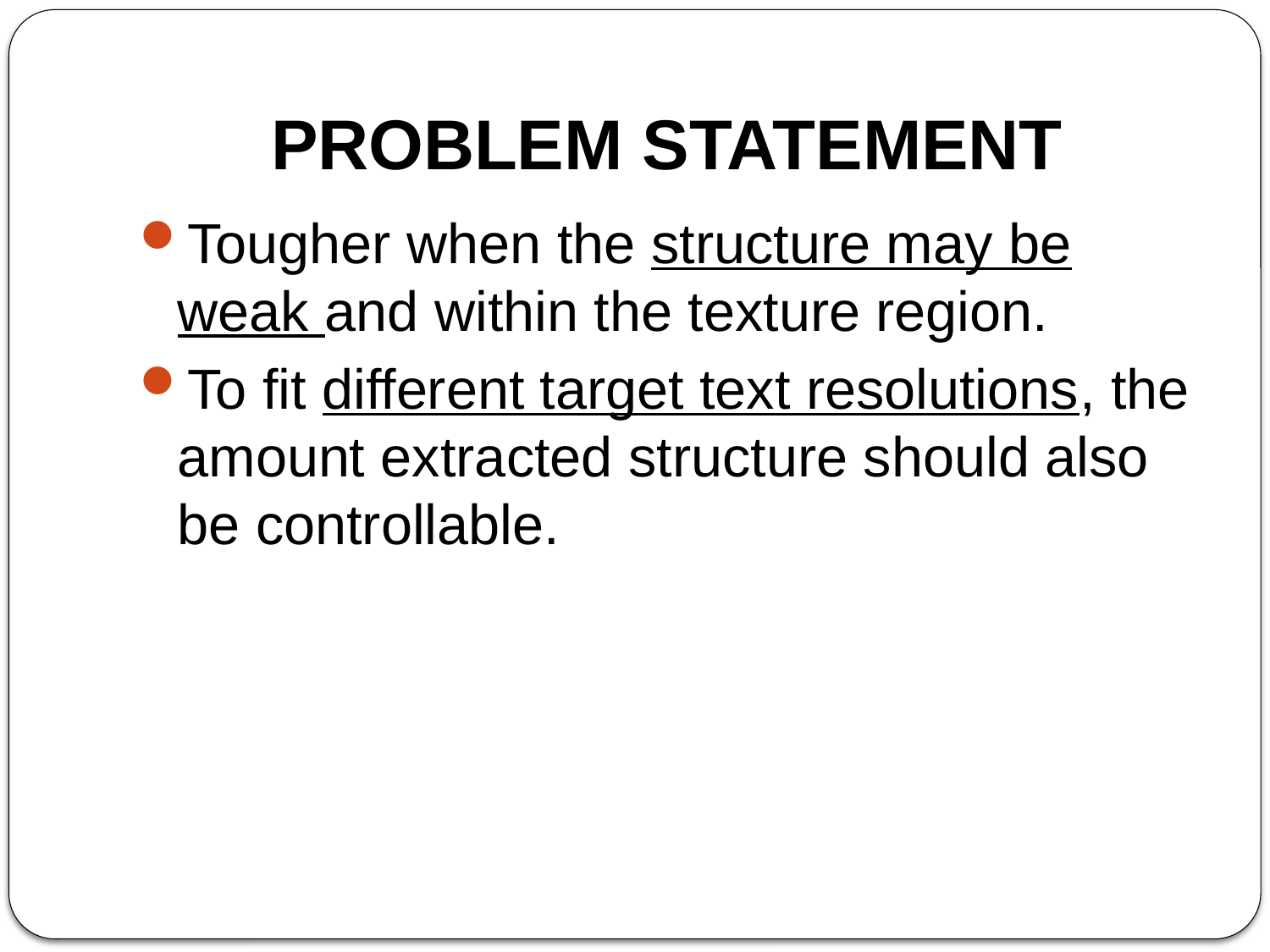

# PROBLEM STATEMENT
Tougher when the structure may be weak and within the texture region.
To fit different target text resolutions, the amount extracted structure should also be controllable.